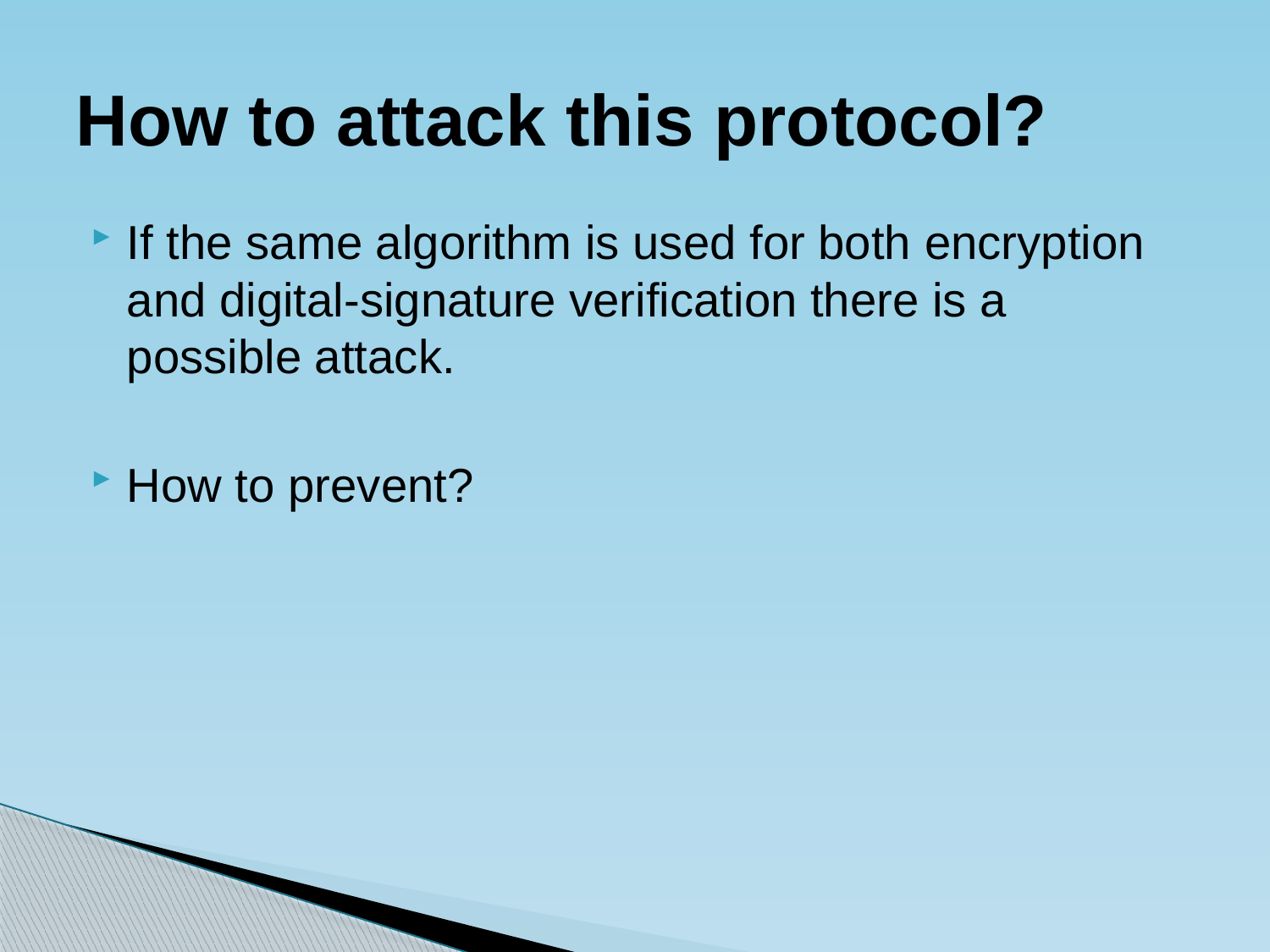

# How to attack this protocol?
If the same algorithm is used for both encryption and digital-signature verification there is a possible attack.

How to prevent?